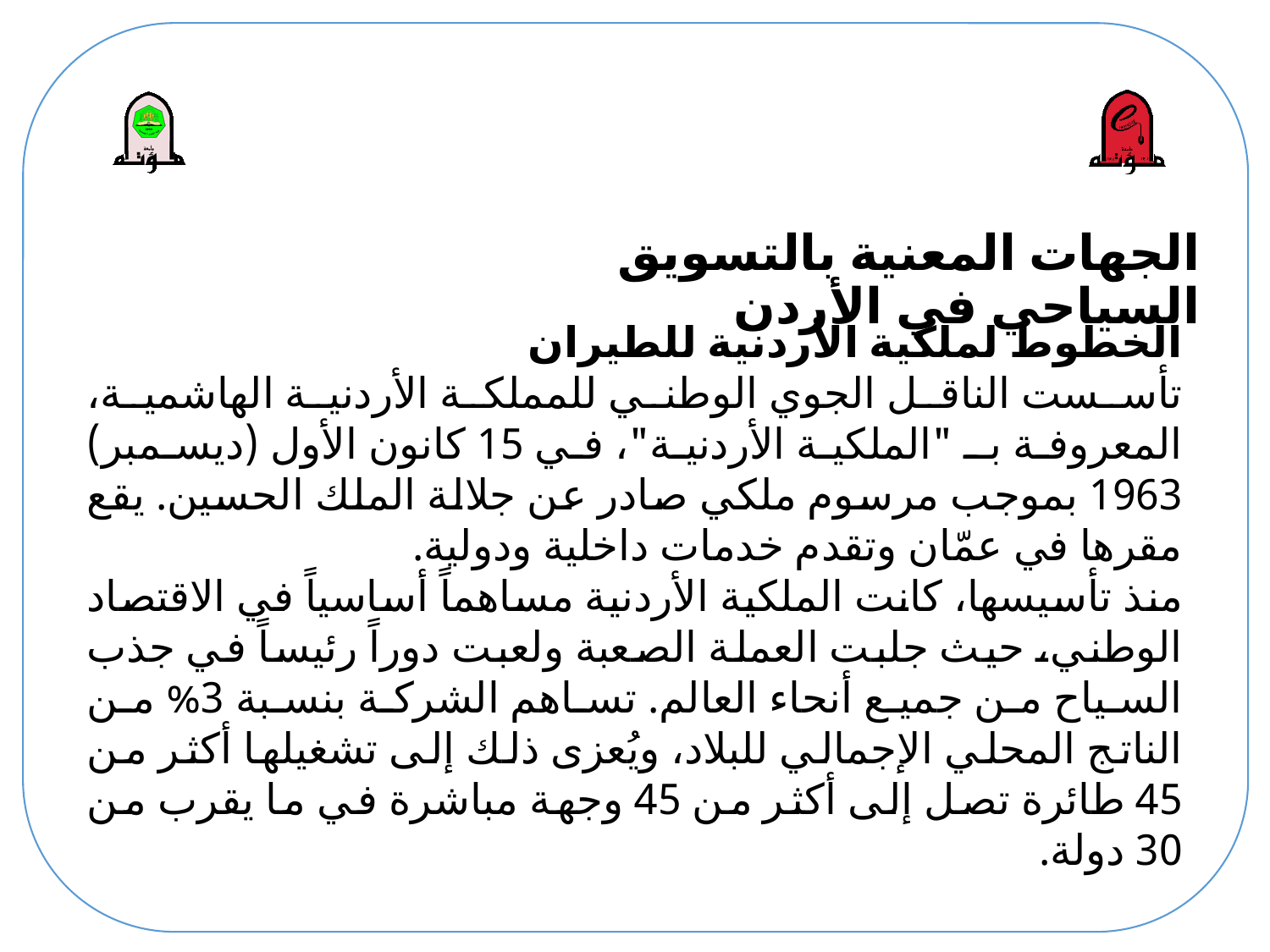

# الجهات المعنية بالتسويق السياحي في الأردن
الخطوط لملكية الأردنية للطيران
تأسست الناقل الجوي الوطني للمملكة الأردنية الهاشمية، المعروفة بـ "الملكية الأردنية"، في 15 كانون الأول (ديسمبر) 1963 بموجب مرسوم ملكي صادر عن جلالة الملك الحسين. يقع مقرها في عمّان وتقدم خدمات داخلية ودولية.
منذ تأسيسها، كانت الملكية الأردنية مساهماً أساسياً في الاقتصاد الوطني، حيث جلبت العملة الصعبة ولعبت دوراً رئيساً في جذب السياح من جميع أنحاء العالم. ​تساهم الشركة بنسبة 3% من الناتج المحلي الإجمالي للبلاد، ويُعزى ذلك إلى تشغيلها أكثر من 45 طائرة تصل إلى أكثر من 45 وجهة مباشرة في ما يقرب من 30 دولة.